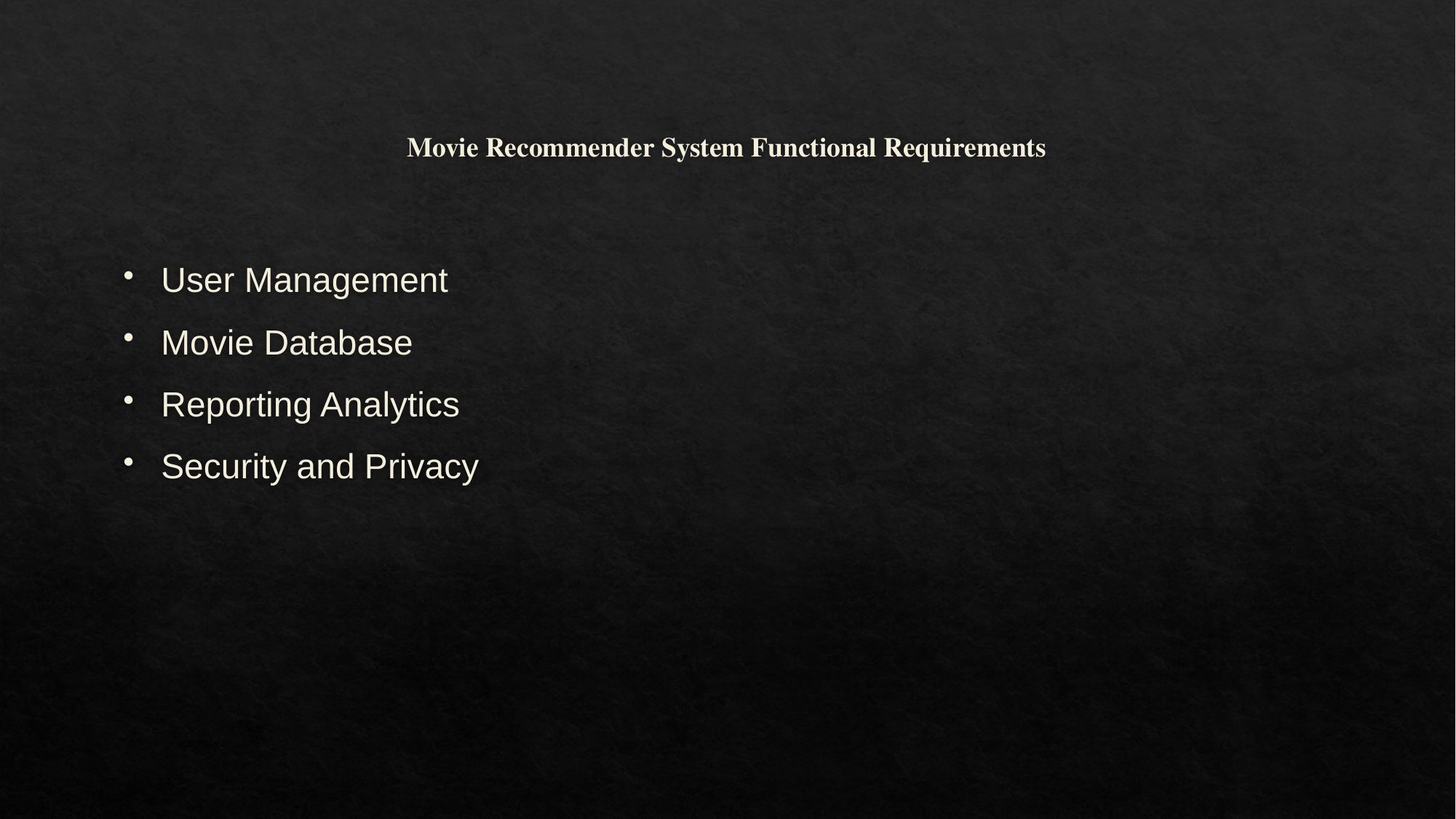

# Movie Recommender System Functional Requirements
User Management
Movie Database
Reporting Analytics
Security and Privacy